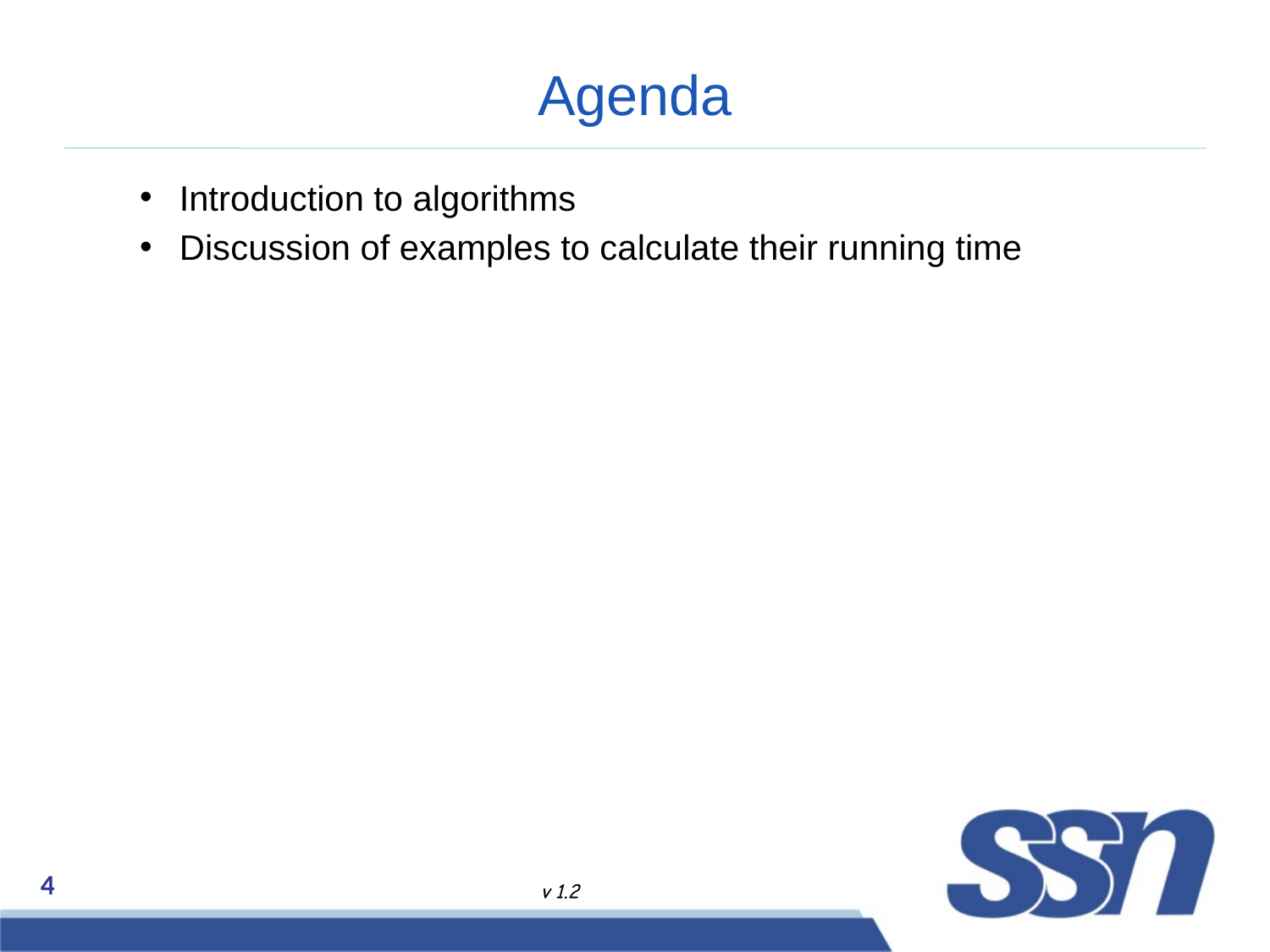

# Agenda
Introduction to algorithms
Discussion of examples to calculate their running time